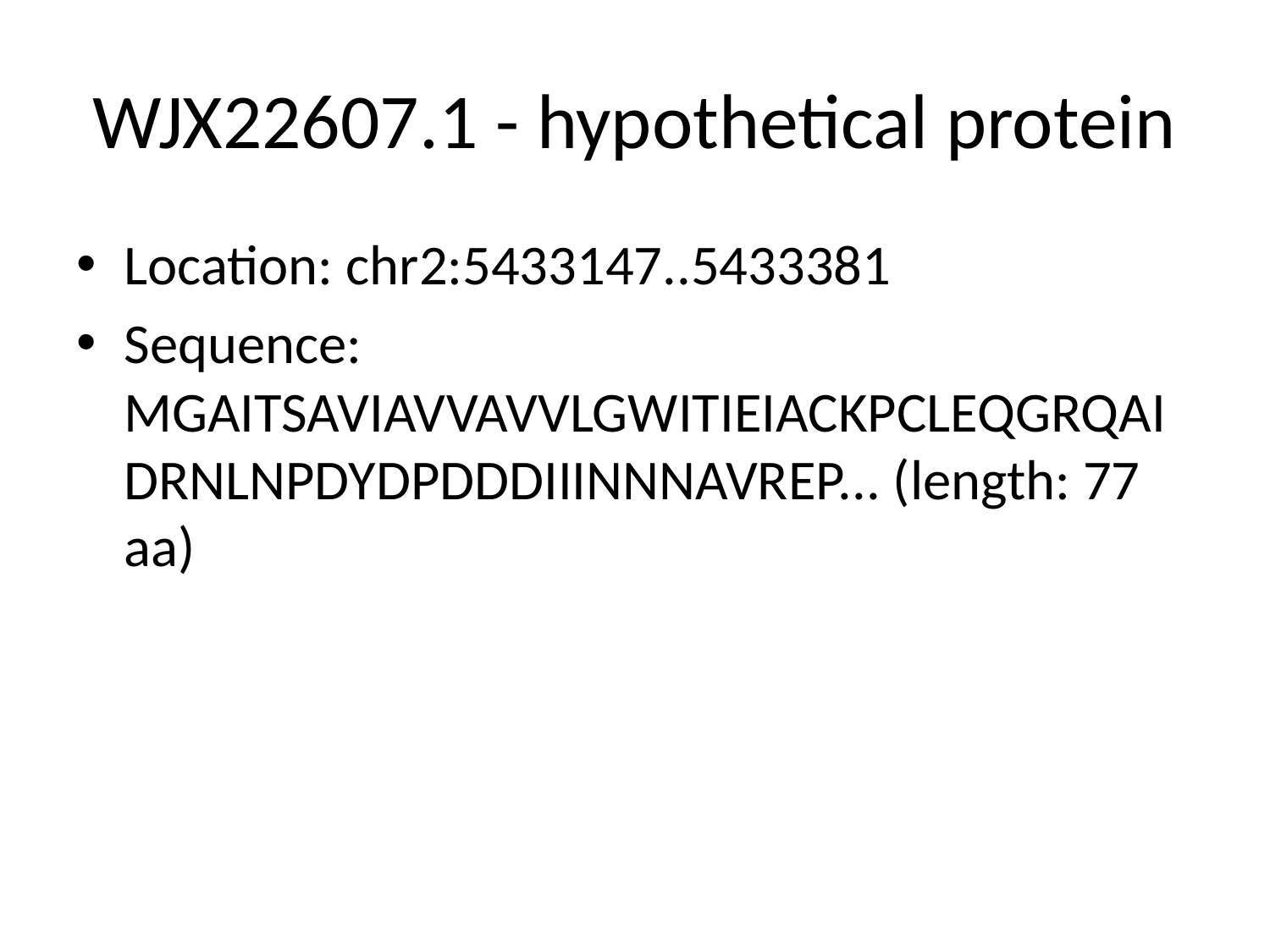

# WJX22607.1 - hypothetical protein
Location: chr2:5433147..5433381
Sequence: MGAITSAVIAVVAVVLGWITIEIACKPCLEQGRQAIDRNLNPDYDPDDDIIINNNAVREP... (length: 77 aa)